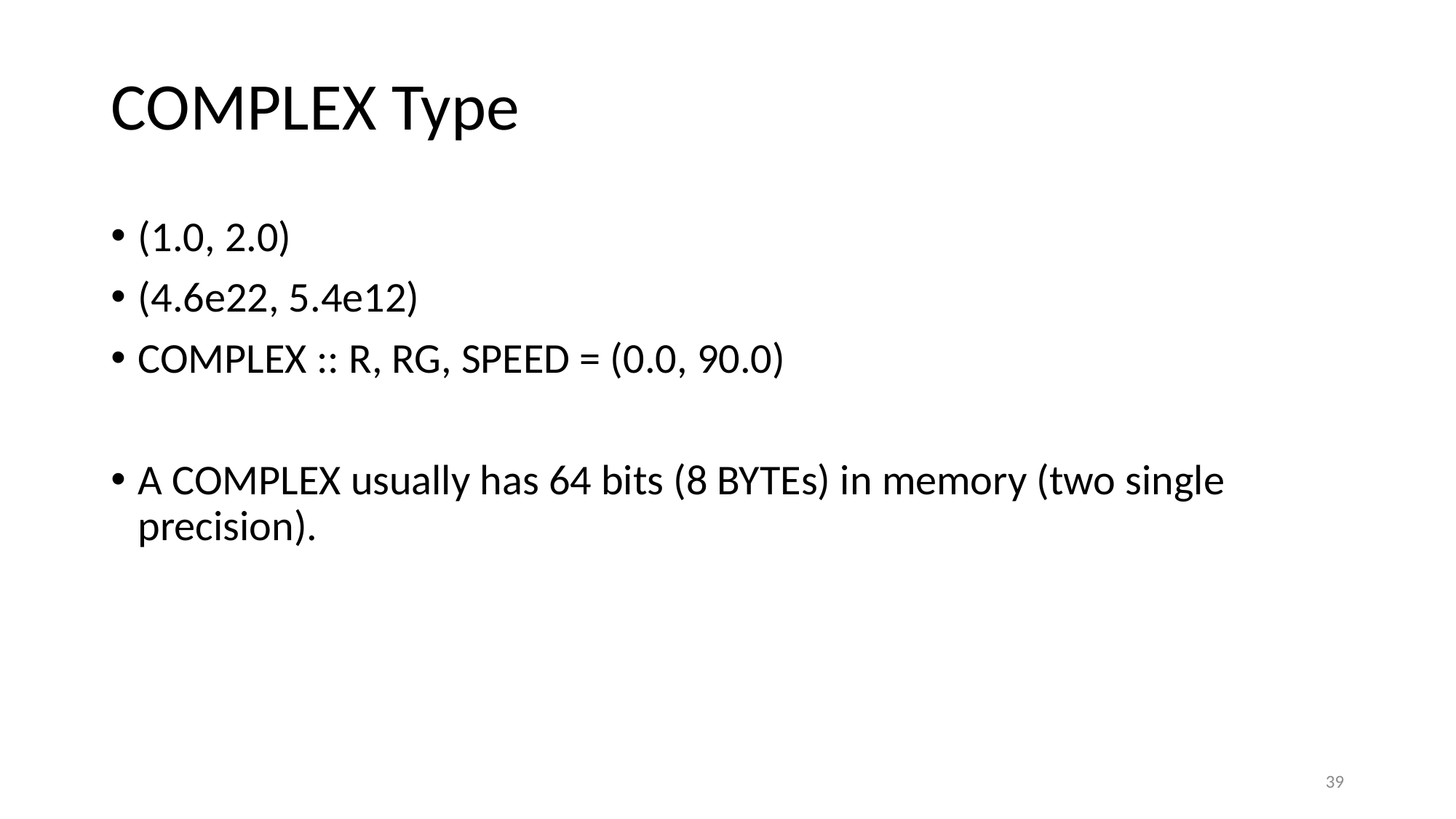

# COMPLEX Type
(1.0, 2.0)
(4.6e22, 5.4e12)
COMPLEX :: R, RG, SPEED = (0.0, 90.0)

A COMPLEX usually has 64 bits (8 BYTEs) in memory (two single precision).

39